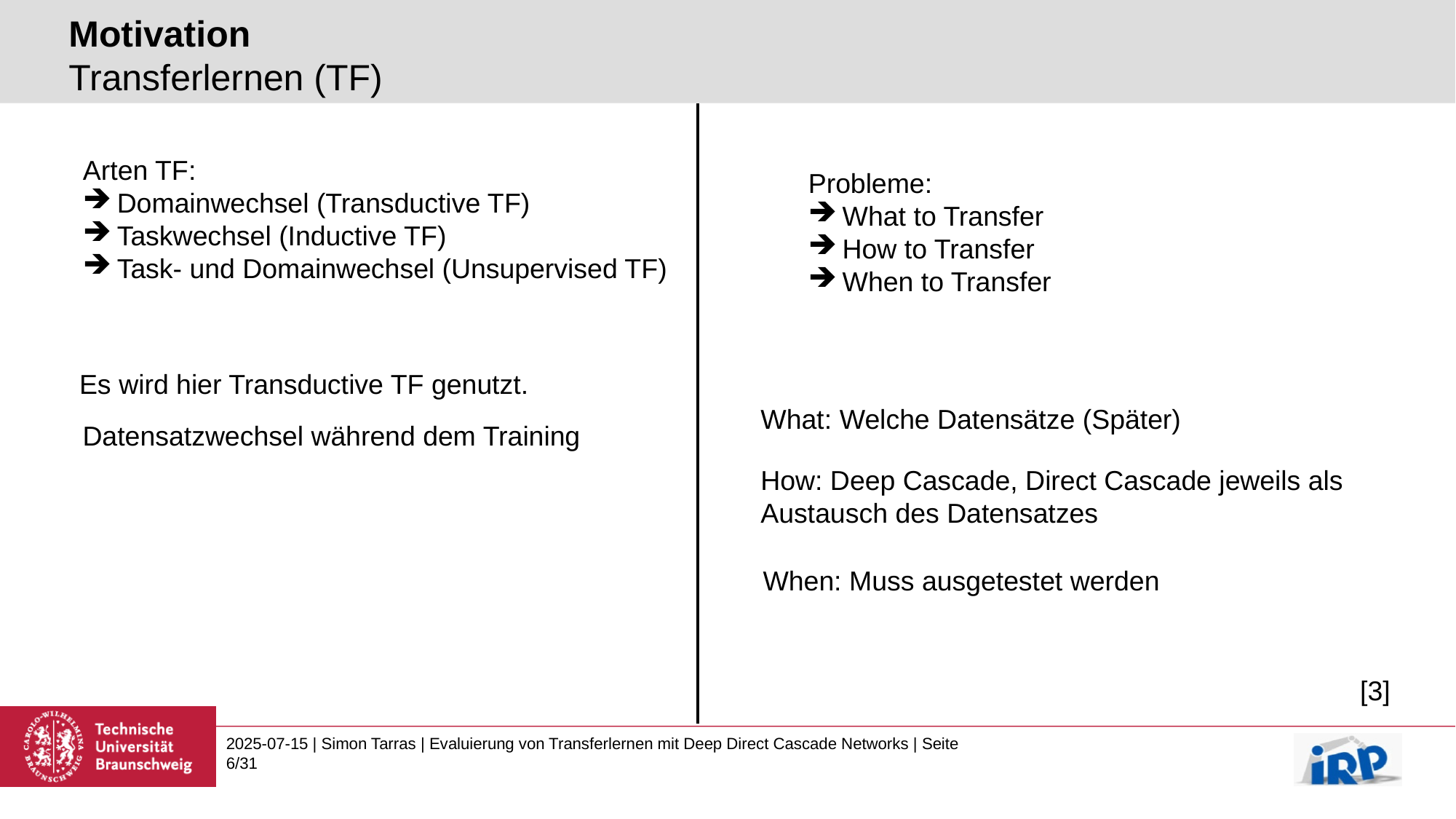

# Motivation Transferlernen (TF)
Arten TF:
Domainwechsel (Transductive TF)
Taskwechsel (Inductive TF)
Task- und Domainwechsel (Unsupervised TF)
Probleme:
What to Transfer
How to Transfer
When to Transfer
Es wird hier Transductive TF genutzt.
What: Welche Datensätze (Später)
Datensatzwechsel während dem Training
How: Deep Cascade, Direct Cascade jeweils als Austausch des Datensatzes
When: Muss ausgetestet werden
[3]